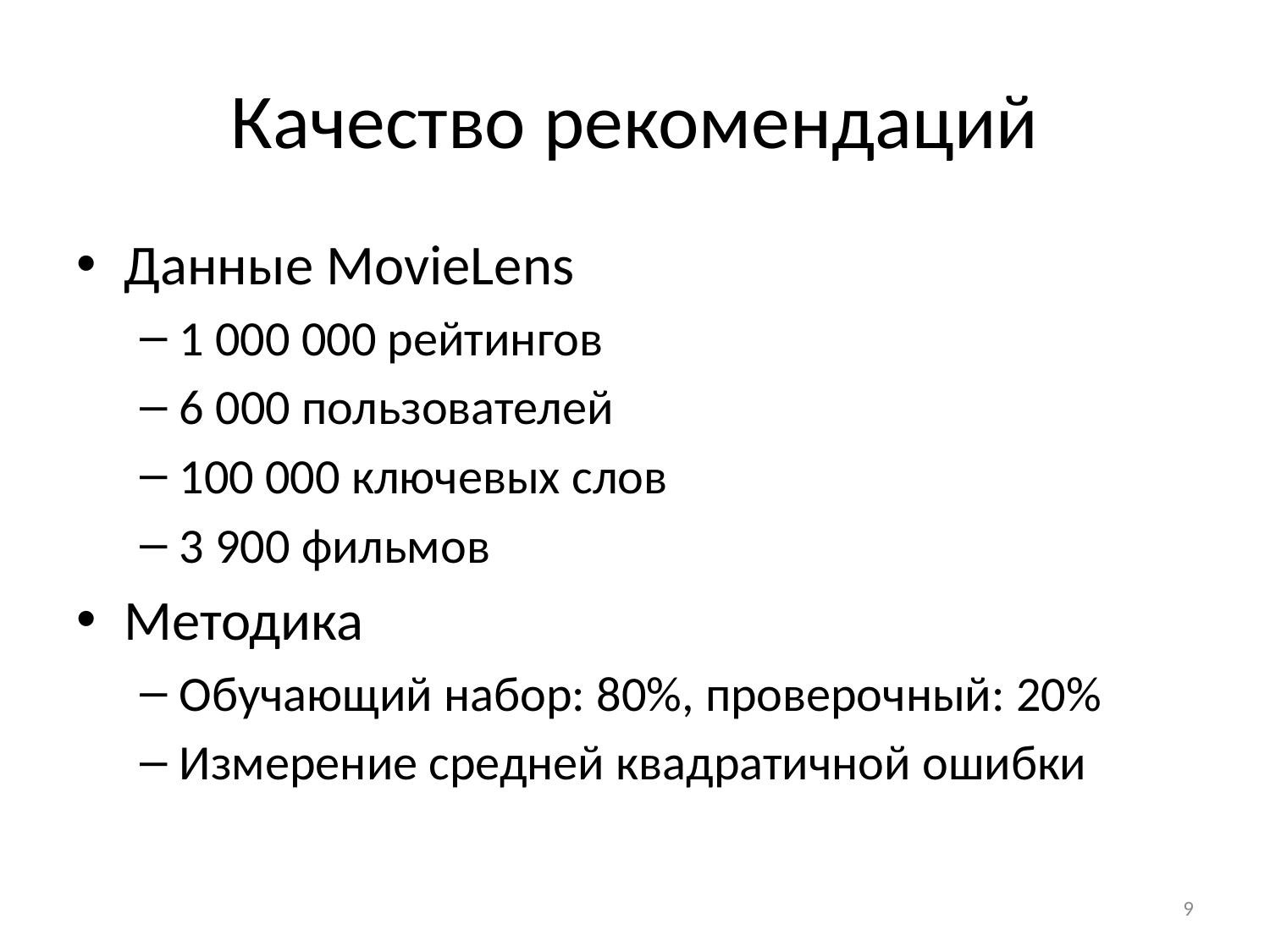

# Качество рекомендаций
Данные MovieLens
1 000 000 рейтингов
6 000 пользователей
100 000 ключевых слов
3 900 фильмов
Методика
Обучающий набор: 80%, проверочный: 20%
Измерение средней квадратичной ошибки
9